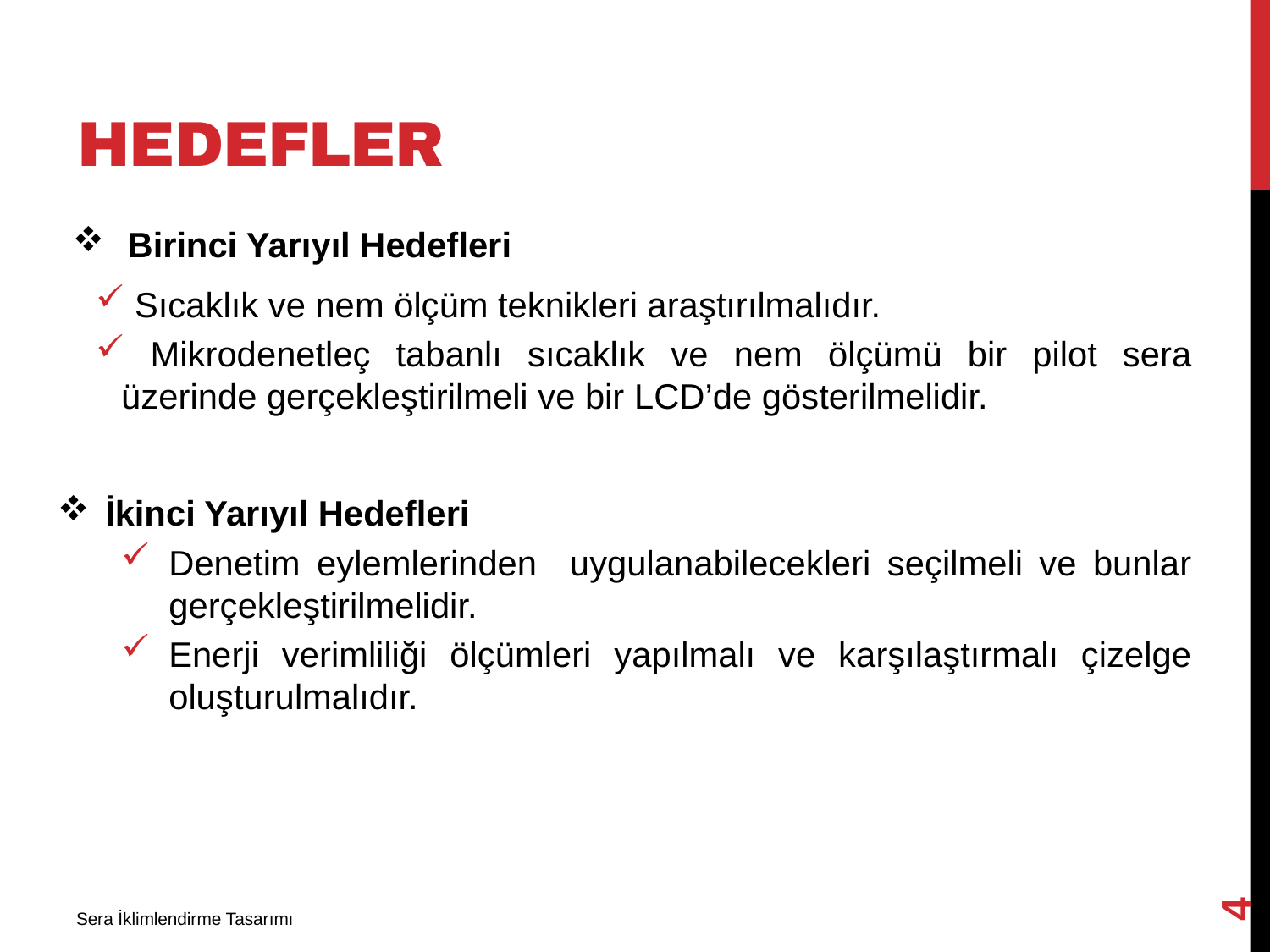

# Hedefler
 Birinci Yarıyıl Hedefleri
 Sıcaklık ve nem ölçüm teknikleri araştırılmalıdır.
 Mikrodenetleç tabanlı sıcaklık ve nem ölçümü bir pilot sera üzerinde gerçekleştirilmeli ve bir LCD’de gösterilmelidir.

İkinci Yarıyıl Hedefleri
Denetim eylemlerinden  uygulanabilecekleri seçilmeli ve bunlar gerçekleştirilmelidir.
Enerji verimliliği ölçümleri yapılmalı ve karşılaştırmalı çizelge oluşturulmalıdır.

4
Sera İklimlendirme Tasarımı